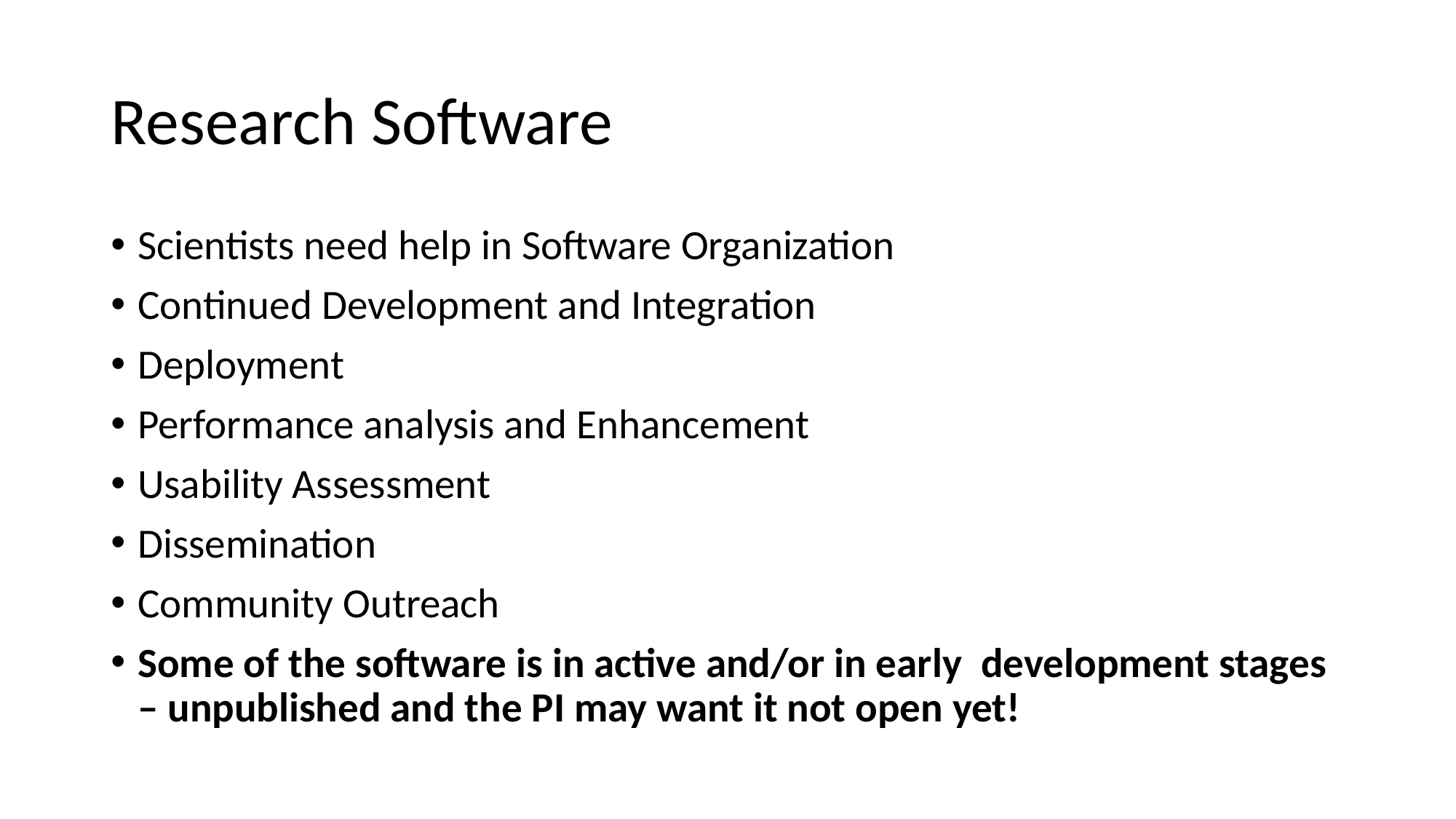

# Research Software
Scientists need help in Software Organization
Continued Development and Integration
Deployment
Performance analysis and Enhancement
Usability Assessment
Dissemination
Community Outreach
Some of the software is in active and/or in early  development stages – unpublished and the PI may want it not open yet!